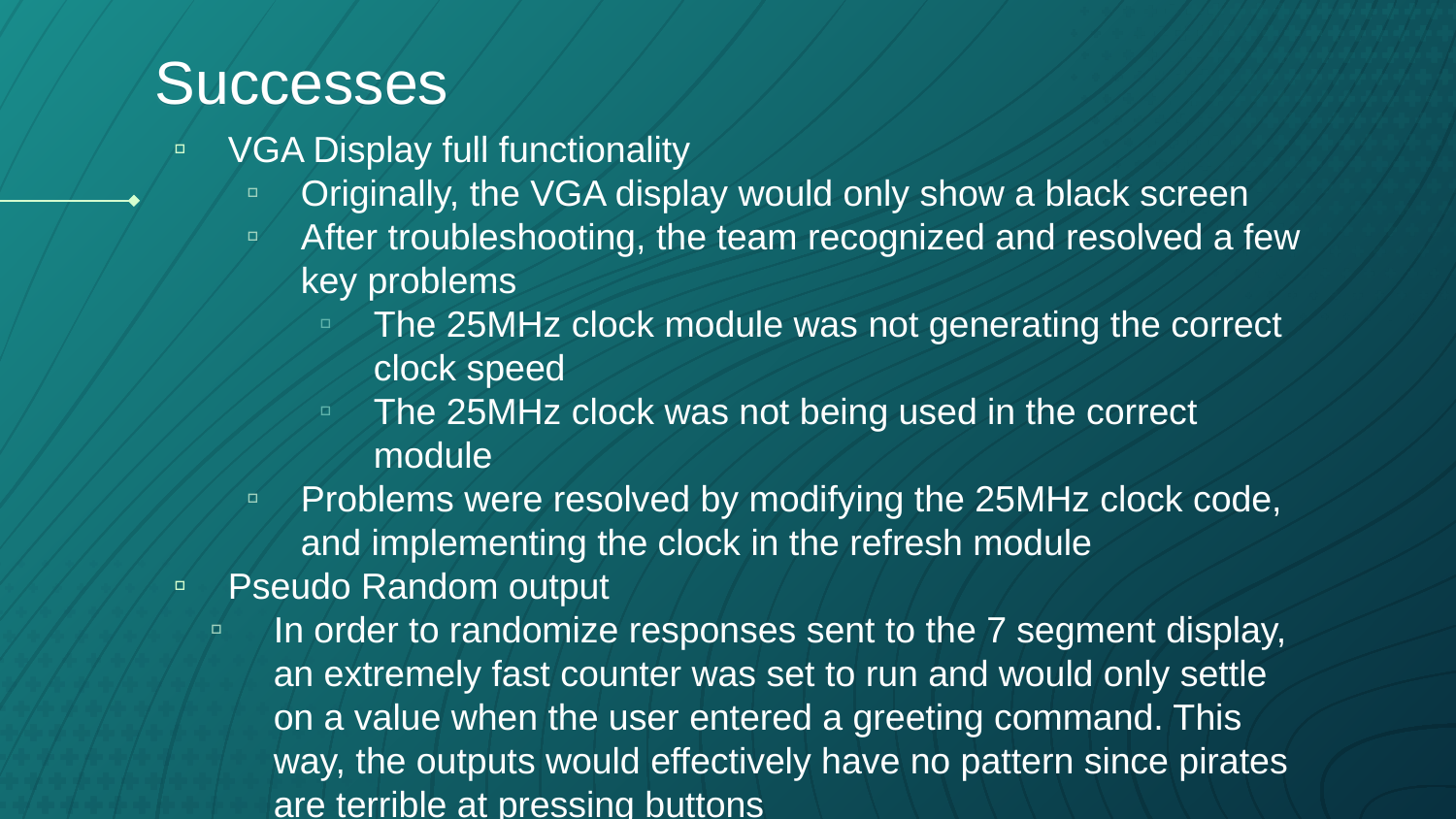

# Successes
VGA Display full functionality
Originally, the VGA display would only show a black screen
After troubleshooting, the team recognized and resolved a few key problems
The 25MHz clock module was not generating the correct clock speed
The 25MHz clock was not being used in the correct module
Problems were resolved by modifying the 25MHz clock code, and implementing the clock in the refresh module
Pseudo Random output
In order to randomize responses sent to the 7 segment display, an extremely fast counter was set to run and would only settle on a value when the user entered a greeting command. This way, the outputs would effectively have no pattern since pirates are terrible at pressing buttons